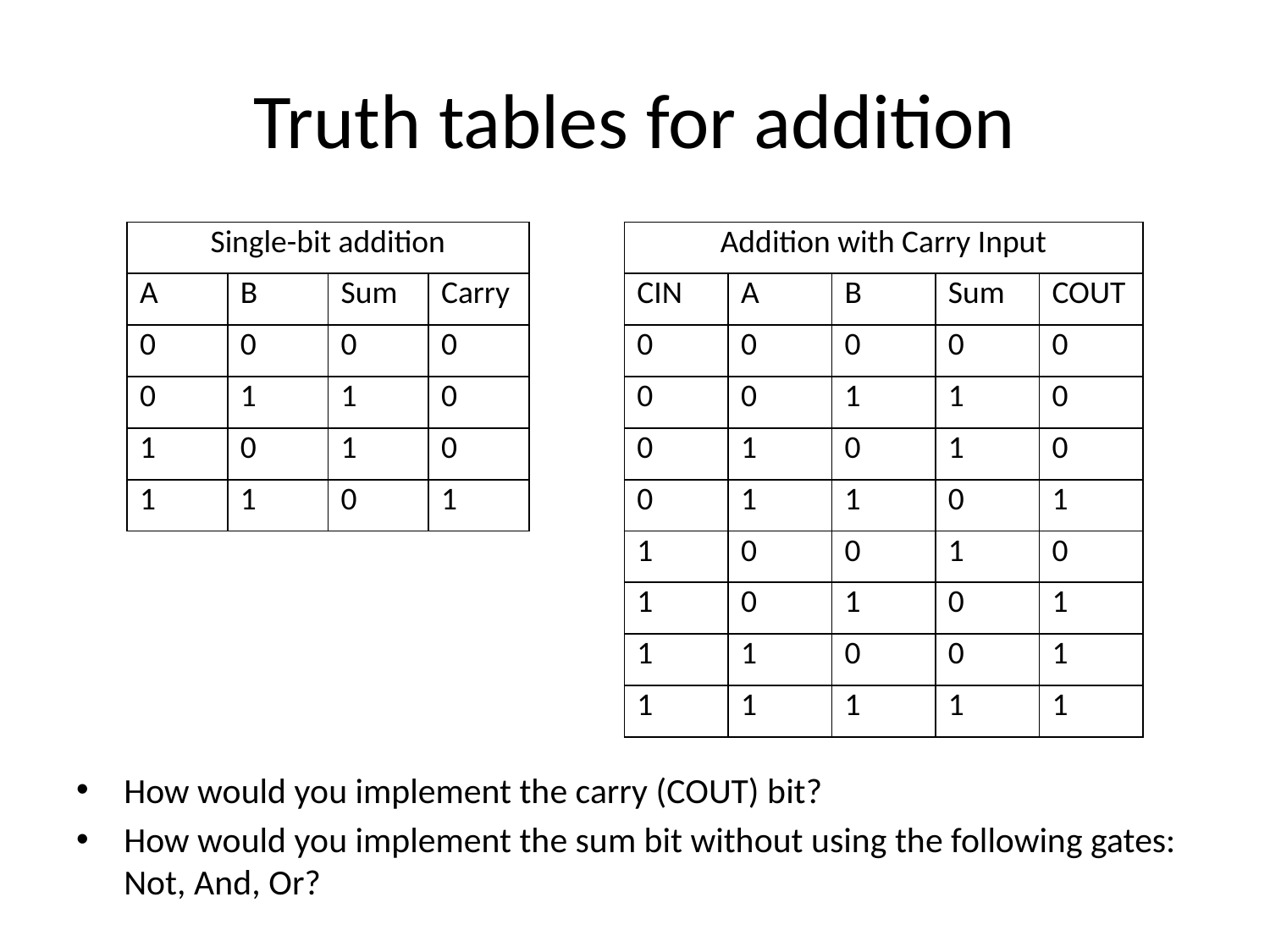

# Truth tables for addition
| Single-bit addition |  |  |  |
| --- | --- | --- | --- |
| A | B | Sum | Carry |
| 0 | 0 | 0 | 0 |
| 0 | 1 | 1 | 0 |
| 1 | 0 | 1 | 0 |
| 1 | 1 | 0 | 1 |
| Addition with Carry Input |  |  |  |  |
| --- | --- | --- | --- | --- |
| CIN | A | B | Sum | COUT |
| 0 | 0 | 0 | 0 | 0 |
| 0 | 0 | 1 | 1 | 0 |
| 0 | 1 | 0 | 1 | 0 |
| 0 | 1 | 1 | 0 | 1 |
| 1 | 0 | 0 | 1 | 0 |
| 1 | 0 | 1 | 0 | 1 |
| 1 | 1 | 0 | 0 | 1 |
| 1 | 1 | 1 | 1 | 1 |
How would you implement the carry (COUT) bit?
How would you implement the sum bit without using the following gates: Not, And, Or?